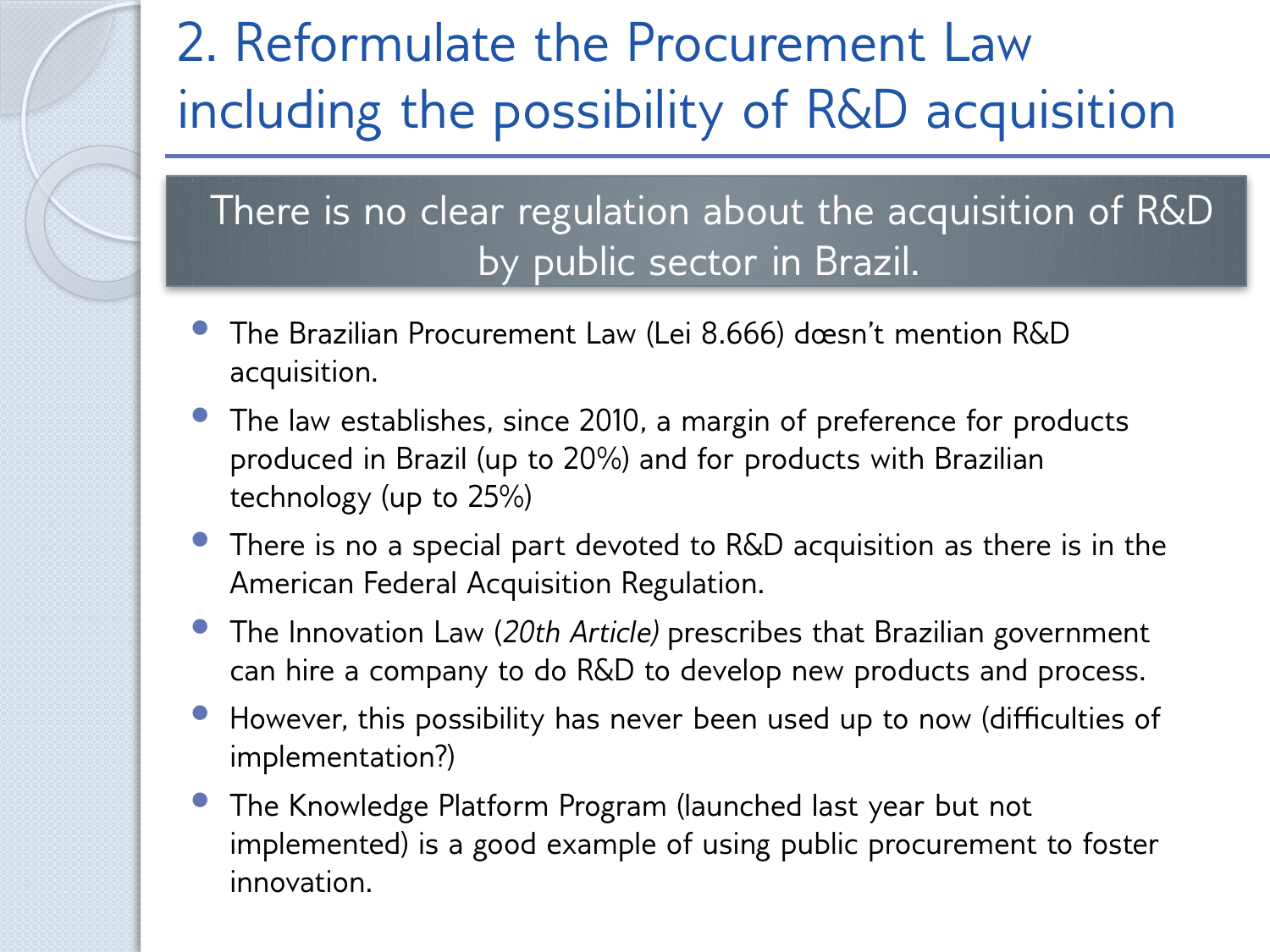

# 2. Reformulate the Procurement Law including the possibility of R&D acquisition
There is no clear regulation about the acquisition of R&D by public sector in Brazil.
The Brazilian Procurement Law (Lei 8.666) doesn’t mention R&D acquisition.
The law establishes, since 2010, a margin of preference for products produced in Brazil (up to 20%) and for products with Brazilian technology (up to 25%)
There is no a special part devoted to R&D acquisition as there is in the American Federal Acquisition Regulation.
The Innovation Law (20th Article) prescribes that Brazilian government can hire a company to do R&D to develop new products and process.
However, this possibility has never been used up to now (difficulties of implementation?)
The Knowledge Platform Program (launched last year but not implemented) is a good example of using public procurement to foster innovation.